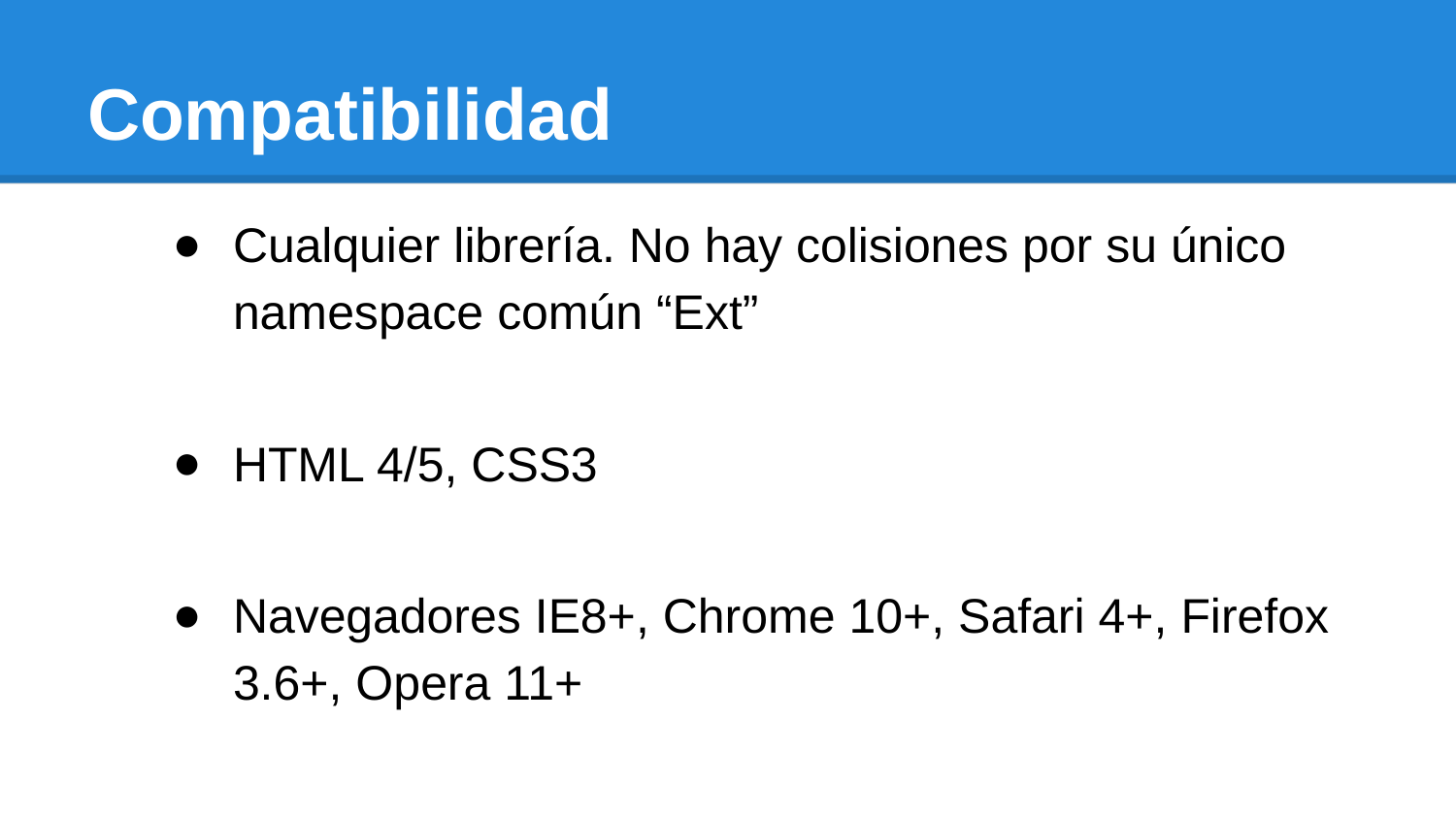

# Compatibilidad
Cualquier librería. No hay colisiones por su único namespace común “Ext”

HTML 4/5, CSS3

Navegadores IE8+, Chrome 10+, Safari 4+, Firefox 3.6+, Opera 11+